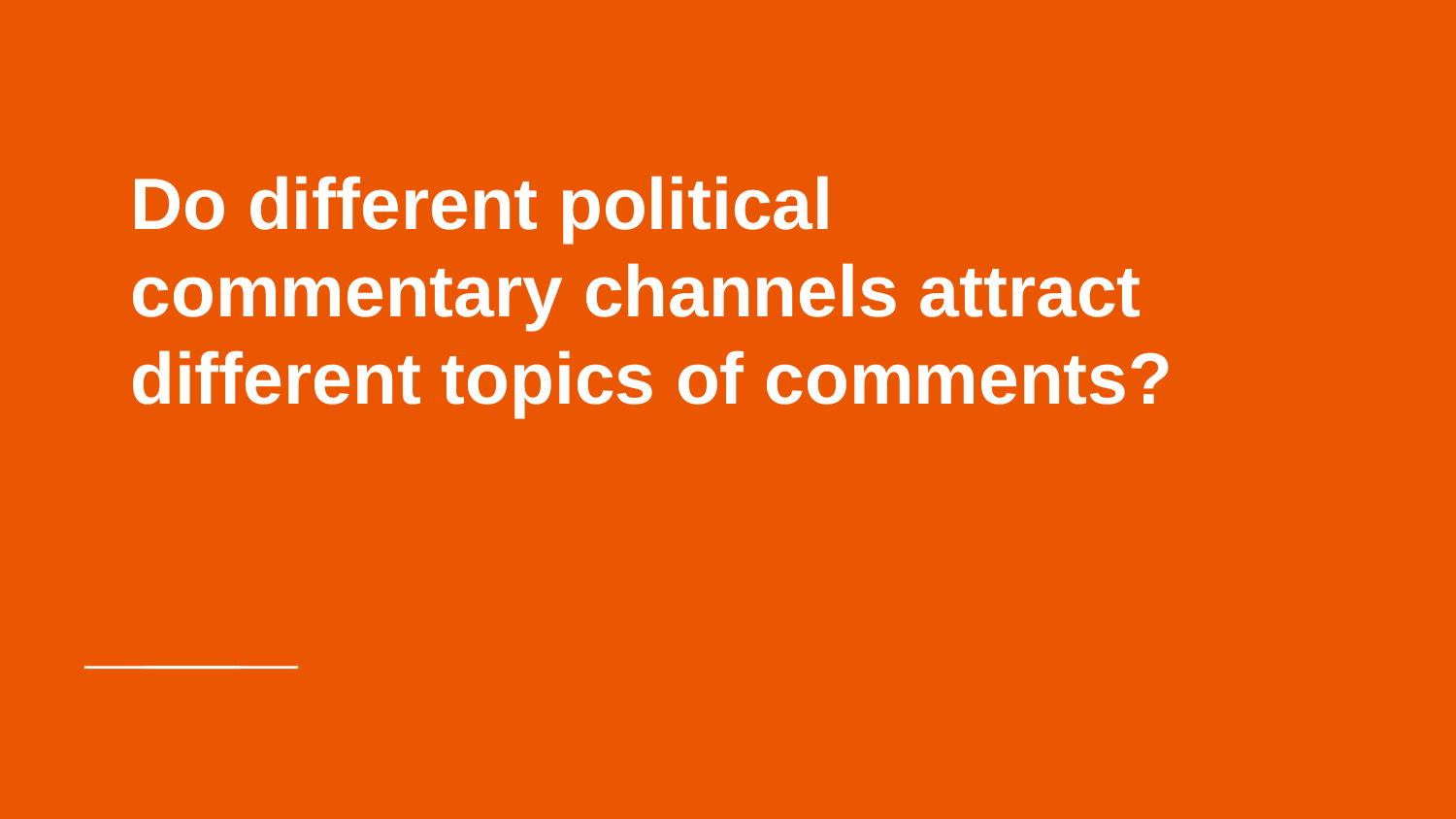

# Do different political commentary channels attract different topics of comments?